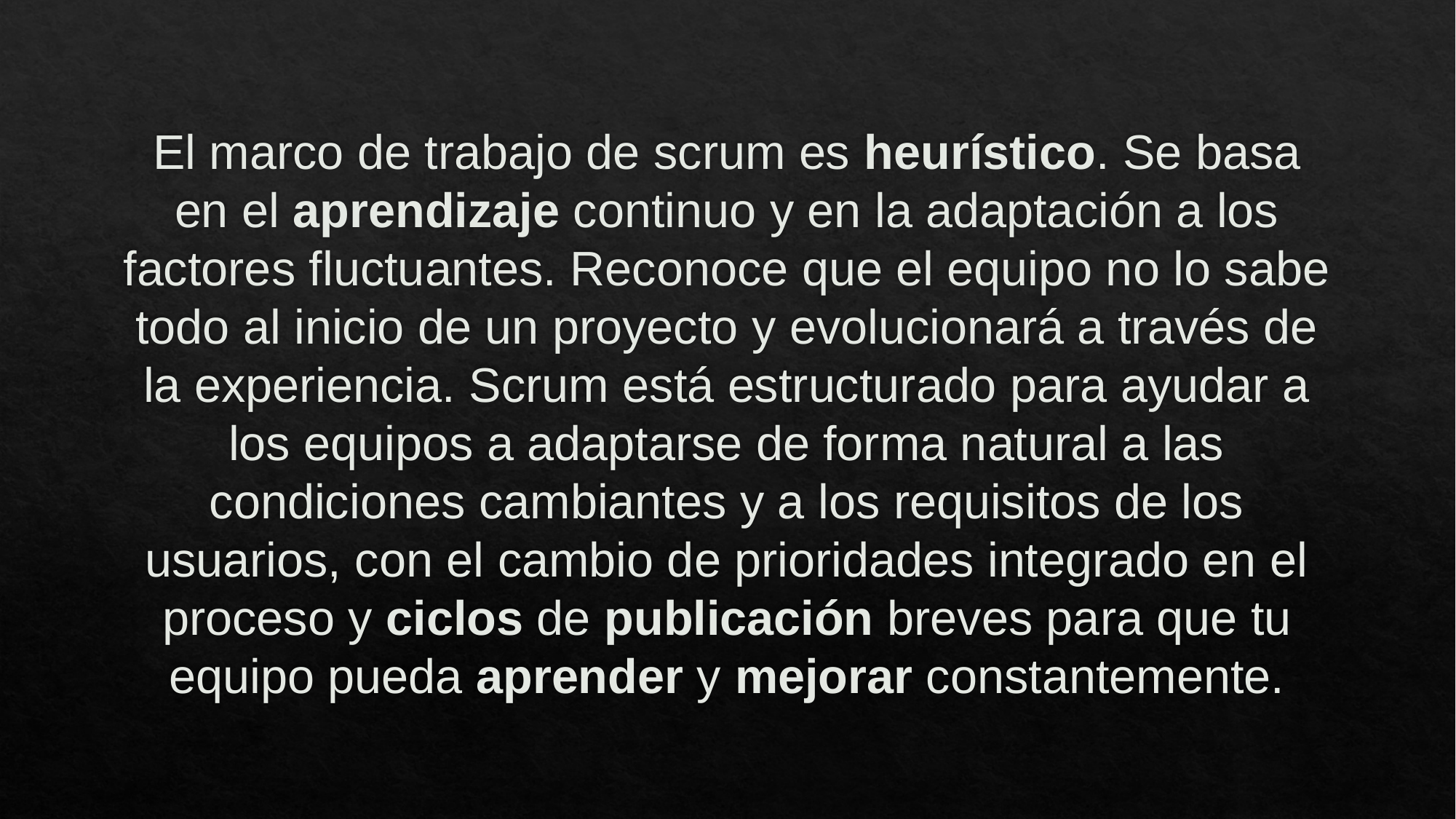

# El marco de trabajo de scrum es heurístico. Se basa en el aprendizaje continuo y en la adaptación a los factores fluctuantes. Reconoce que el equipo no lo sabe todo al inicio de un proyecto y evolucionará a través de la experiencia. Scrum está estructurado para ayudar a los equipos a adaptarse de forma natural a las condiciones cambiantes y a los requisitos de los usuarios, con el cambio de prioridades integrado en el proceso y ciclos de publicación breves para que tu equipo pueda aprender y mejorar constantemente.